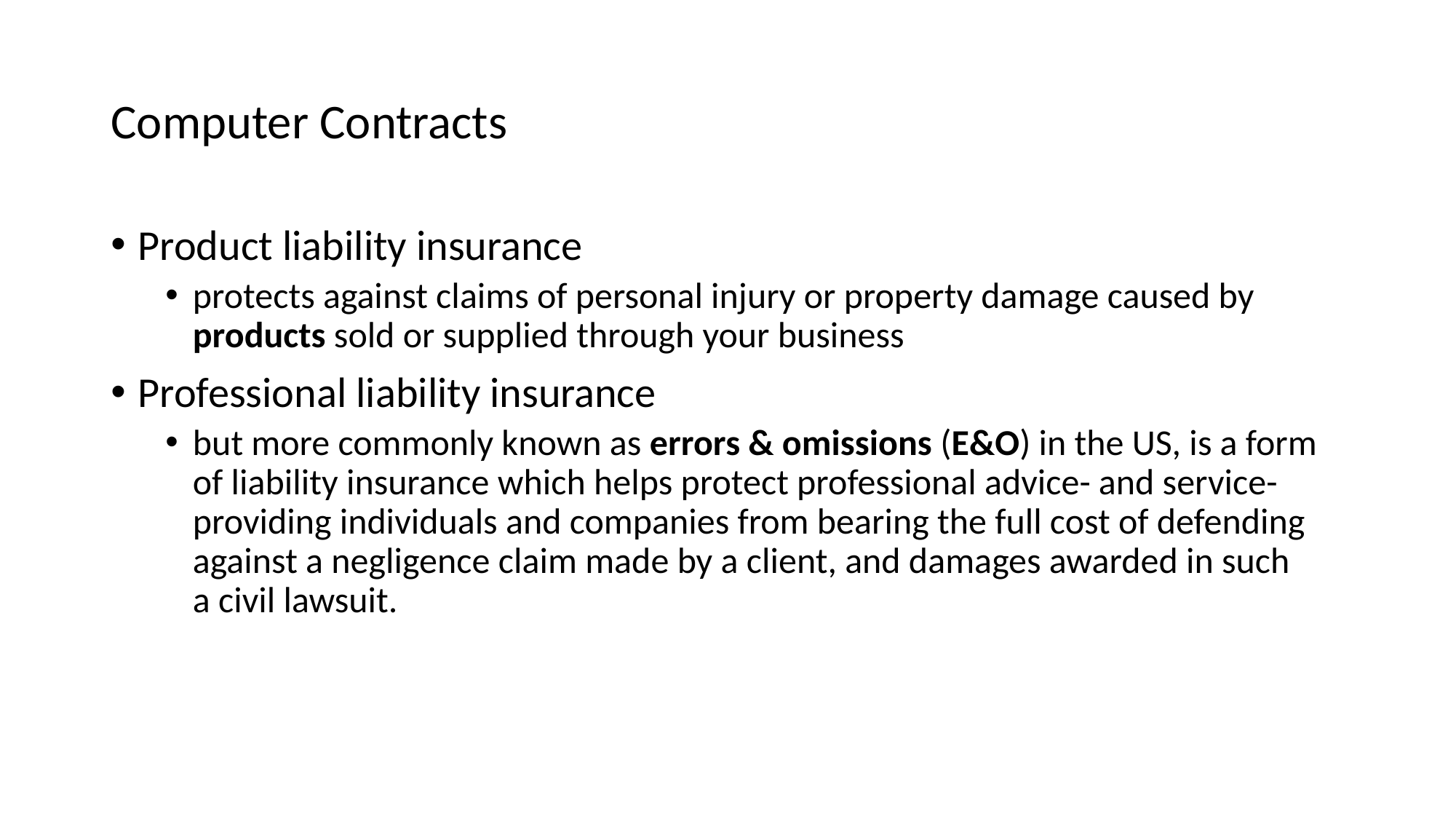

# Computer Contracts
Product liability insurance
protects against claims of personal injury or property damage caused by products sold or supplied through your business
Professional liability insurance
but more commonly known as errors & omissions (E&O) in the US, is a form of liability insurance which helps protect professional advice- and service-providing individuals and companies from bearing the full cost of defending against a negligence claim made by a client, and damages awarded in such a civil lawsuit.
19